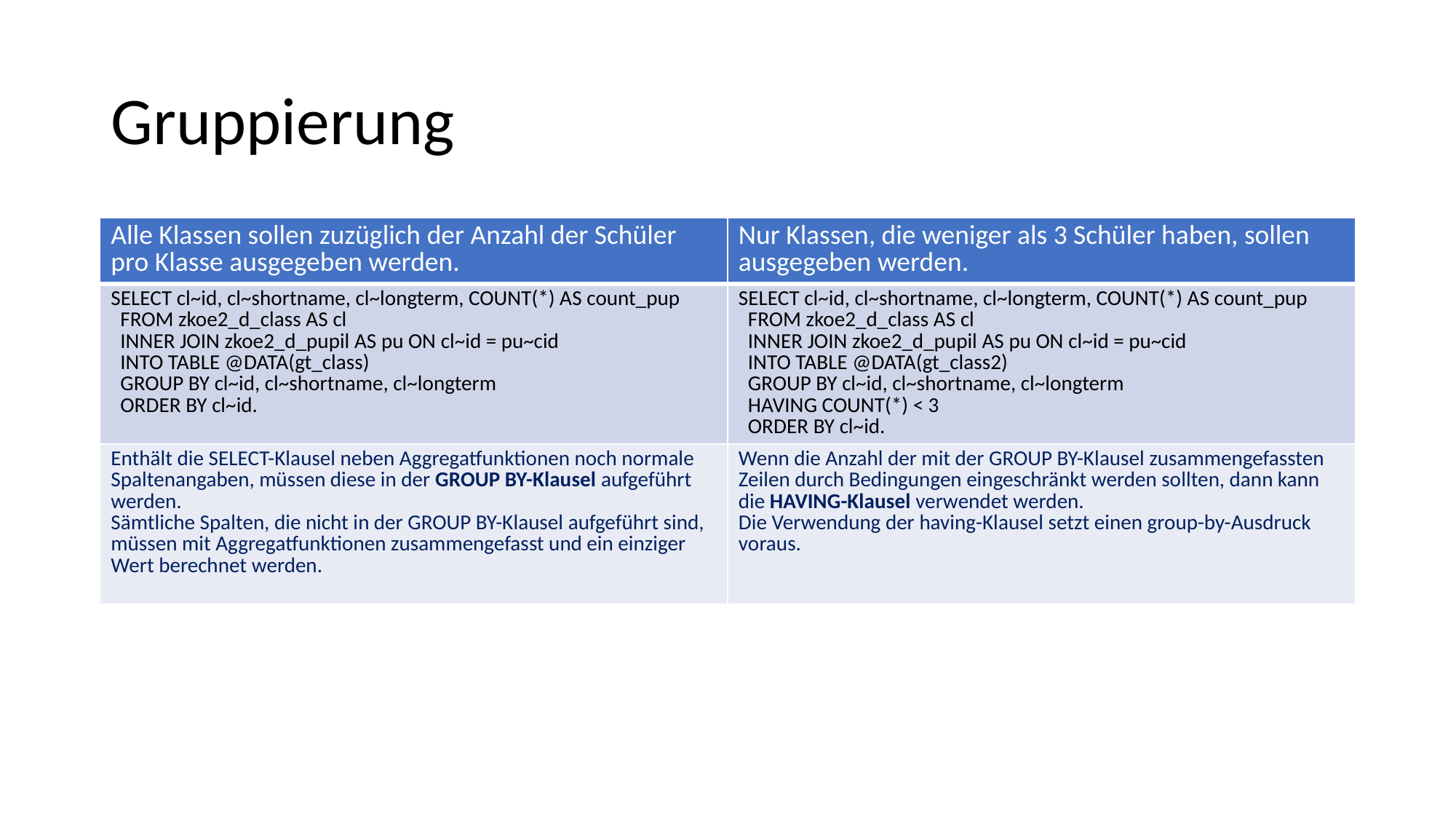

# Gruppierung
| Alle Klassen sollen zuzüglich der Anzahl der Schüler pro Klasse ausgegeben werden. | Nur Klassen, die weniger als 3 Schüler haben, sollen ausgegeben werden. |
| --- | --- |
| SELECT cl~id, cl~shortname, cl~longterm, COUNT(\*) AS count\_pup   FROM zkoe2\_d\_class AS cl  INNER JOIN zkoe2\_d\_pupil AS pu ON cl~id = pu~cid   INTO TABLE @DATA(gt\_class)   GROUP BY cl~id, cl~shortname, cl~longterm   ORDER BY cl~id. | SELECT cl~id, cl~shortname, cl~longterm, COUNT(\*) AS count\_pup   FROM zkoe2\_d\_class AS cl  INNER JOIN zkoe2\_d\_pupil AS pu ON cl~id = pu~cid   INTO TABLE @DATA(gt\_class2)   GROUP BY cl~id, cl~shortname, cl~longterm   HAVING COUNT(\*) < 3   ORDER BY cl~id. |
| Enthält die SELECT-Klausel neben Aggregatfunktionen noch normale Spaltenangaben, müssen diese in der GROUP BY-Klausel aufgeführt werden. Sämtliche Spalten, die nicht in der GROUP BY-Klausel aufgeführt sind, müssen mit Aggregatfunktionen zusammengefasst und ein einziger Wert berechnet werden. | Wenn die Anzahl der mit der GROUP BY-Klausel zusammengefassten Zeilen durch Bedingungen eingeschränkt werden sollten, dann kann die HAVING-Klausel verwendet werden. Die Verwendung der having-Klausel setzt einen group-by-Ausdruck voraus. |